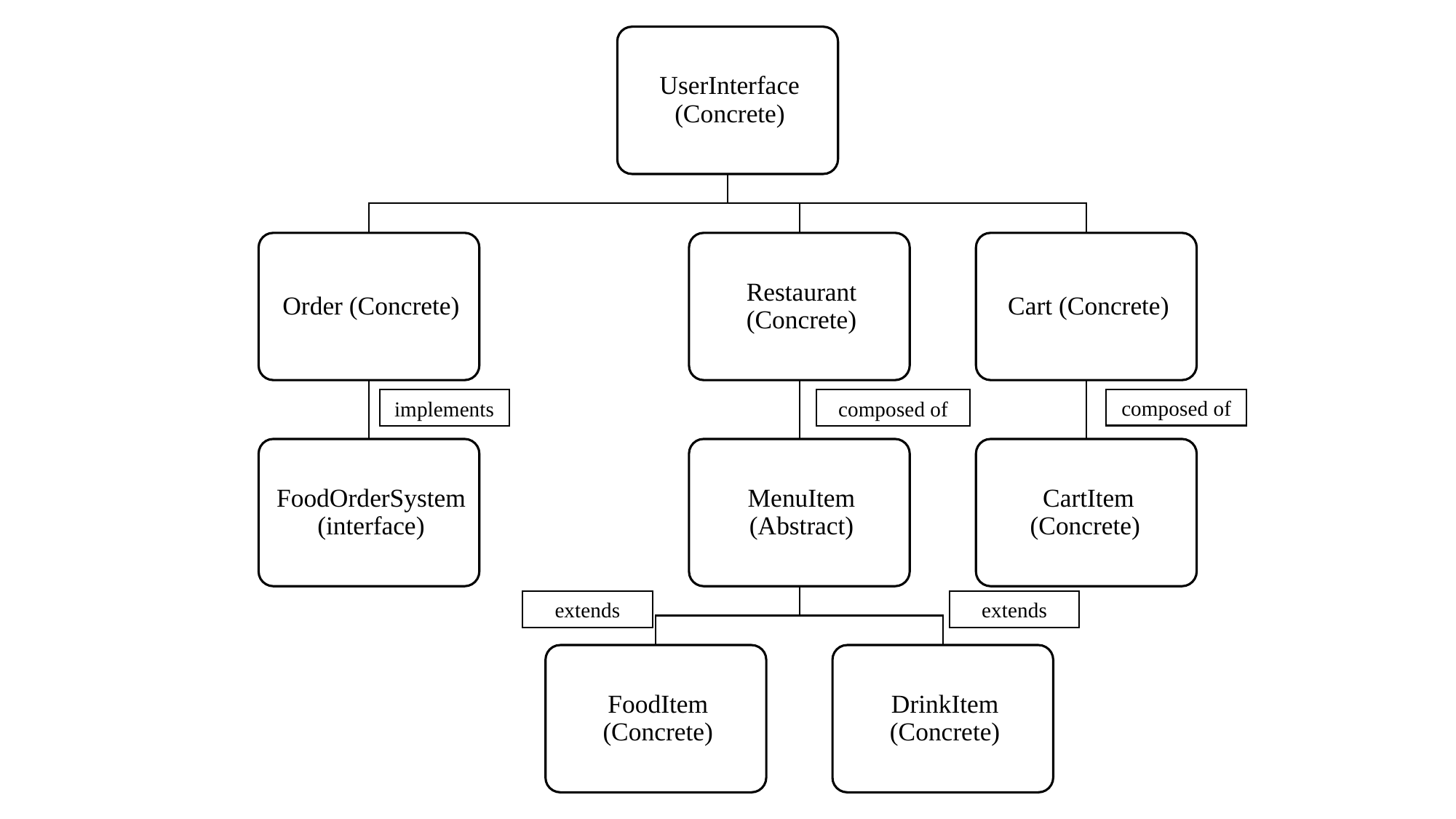

UserInterface (Concrete)
Order (Concrete)
FoodOrderSystem (interface)
Restaurant (Concrete)
MenuItem (Abstract)
FoodItem (Concrete)
DrinkItem (Concrete)
Cart (Concrete)
CartItem (Concrete)
composed of
implements
composed of
extends
extends